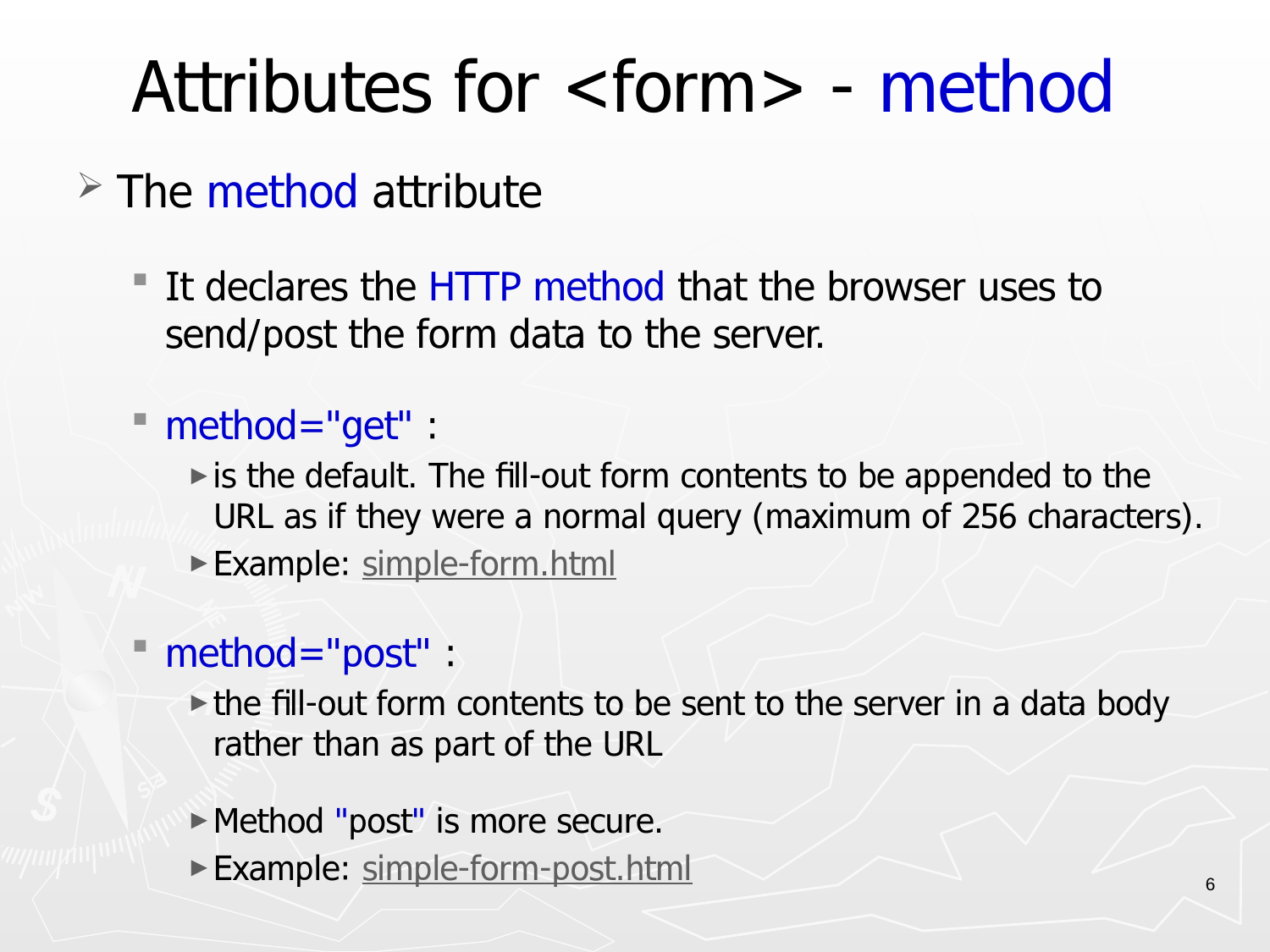

# Attributes for <form> - method
The method attribute

It declares the HTTP method that the browser uses to send/post the form data to the server.

method="get" :
is the default. The fill-out form contents to be appended to the URL as if they were a normal query (maximum of 256 characters).
Example: simple-form.html

method="post" :
the fill-out form contents to be sent to the server in a data body rather than as part of the URL

Method "post" is more secure.
Example: simple-form-post.html

6